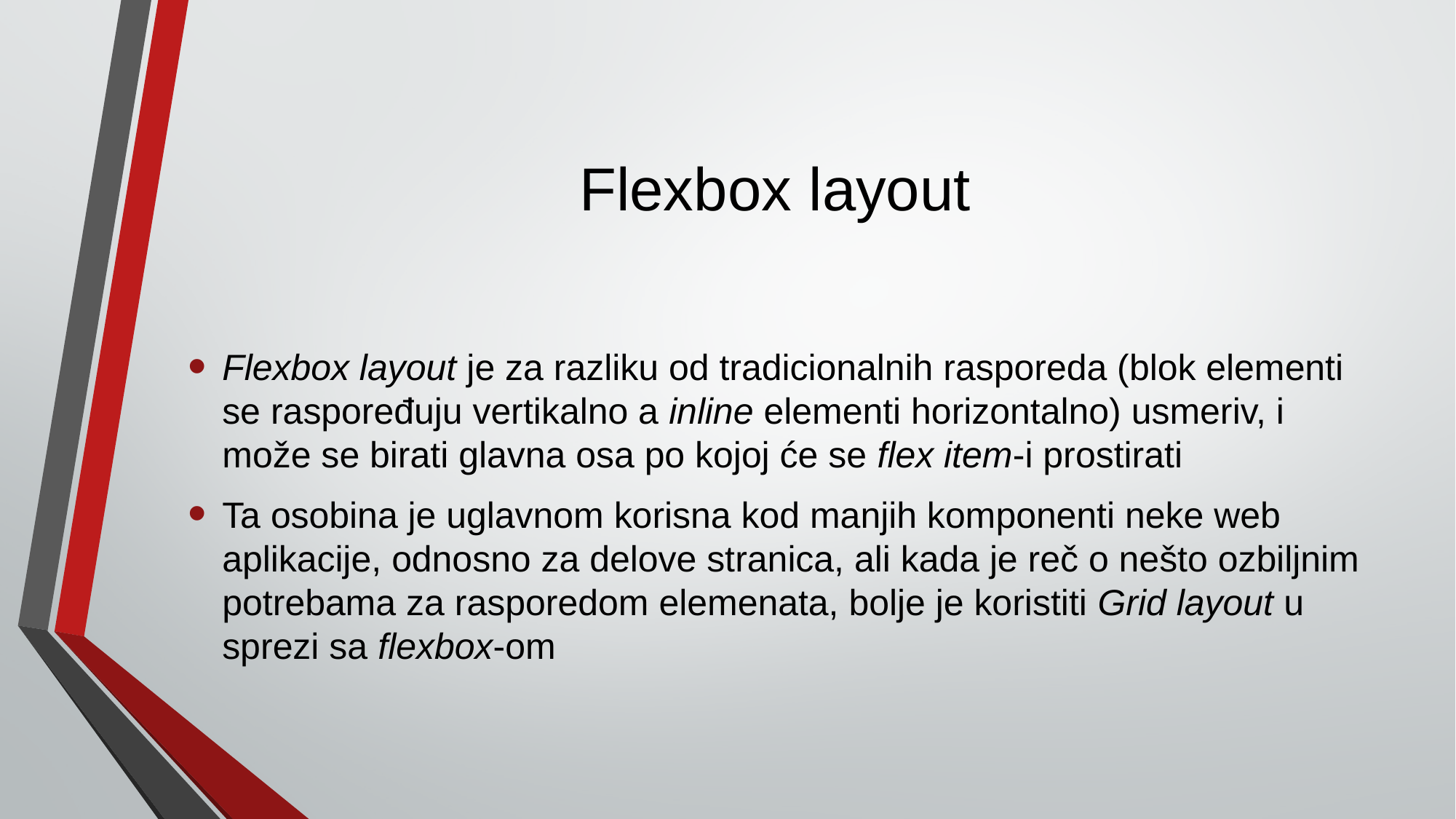

# Flexbox layout
Flexbox layout je za razliku od tradicionalnih rasporeda (blok elementi se raspoređuju vertikalno a inline elementi horizontalno) usmeriv, i može se birati glavna osa po kojoj će se flex item-i prostirati
Ta osobina je uglavnom korisna kod manjih komponenti neke web aplikacije, odnosno za delove stranica, ali kada je reč o nešto ozbiljnim potrebama za rasporedom elemenata, bolje je koristiti Grid layout u sprezi sa flexbox-om